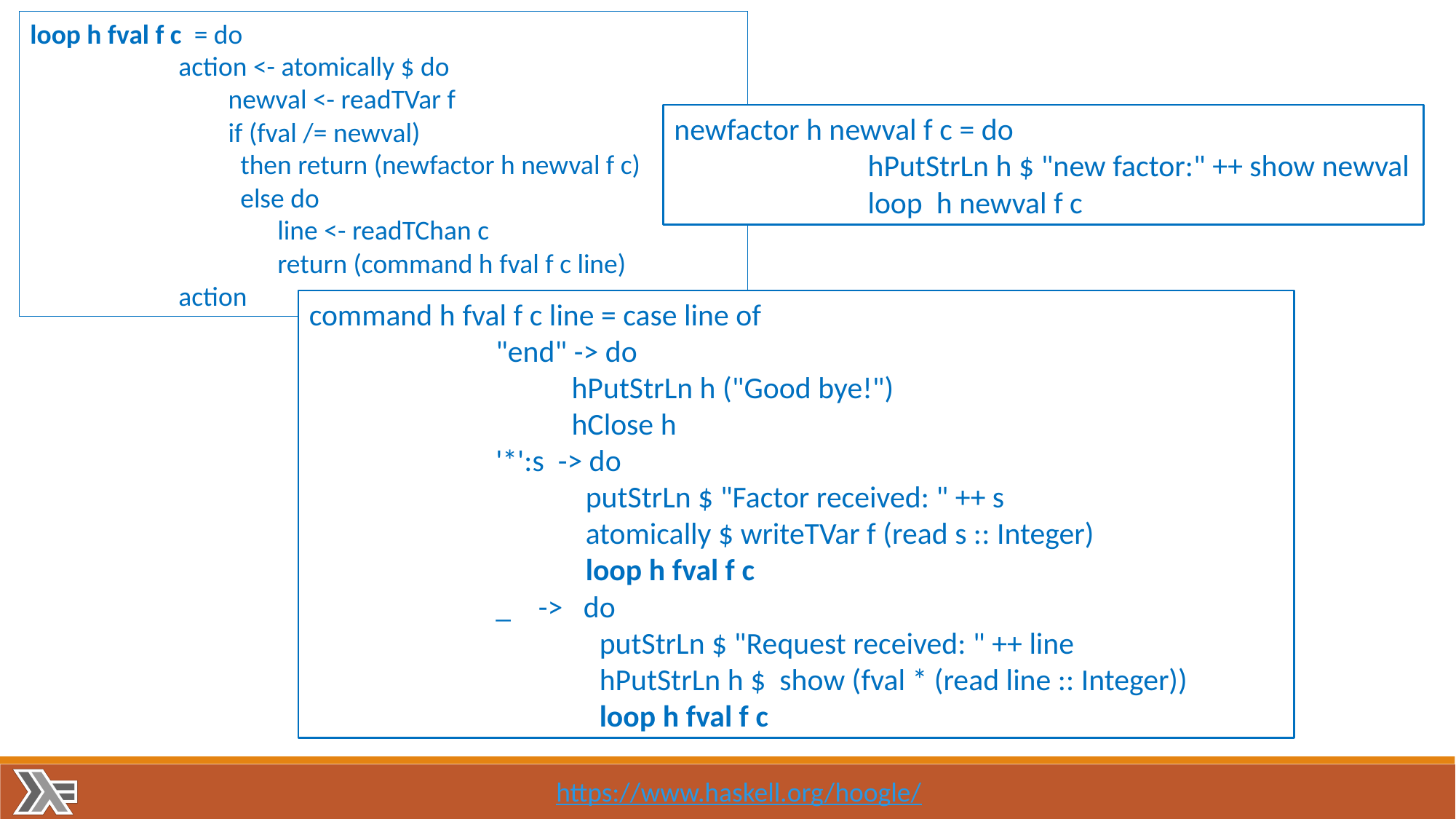

loop h fval f c  = do
                        action <- atomically $ do
                                newval <- readTVar f
                                if (fval /= newval)
                                  then return (newfactor h newval f c)
                                  else do
                                        line <- readTChan c
                                        return (command h fval f c line)
                        action
newfactor h newval f c = do
                            hPutStrLn h $ "new factor:" ++ show newval
                            loop  h newval f c
command h fval f c line = case line of
                           "end" -> do
                                      hPutStrLn h ("Good bye!")
                                      hClose h
                           '*':s  -> do
                                        putStrLn $ "Factor received: " ++ s
                                        atomically $ writeTVar f (read s :: Integer)
                                        loop h fval f c
                           _    ->   do
                                          putStrLn $ "Request received: " ++ line
                                          hPutStrLn h $  show (fval * (read line :: Integer))
                                          loop h fval f c